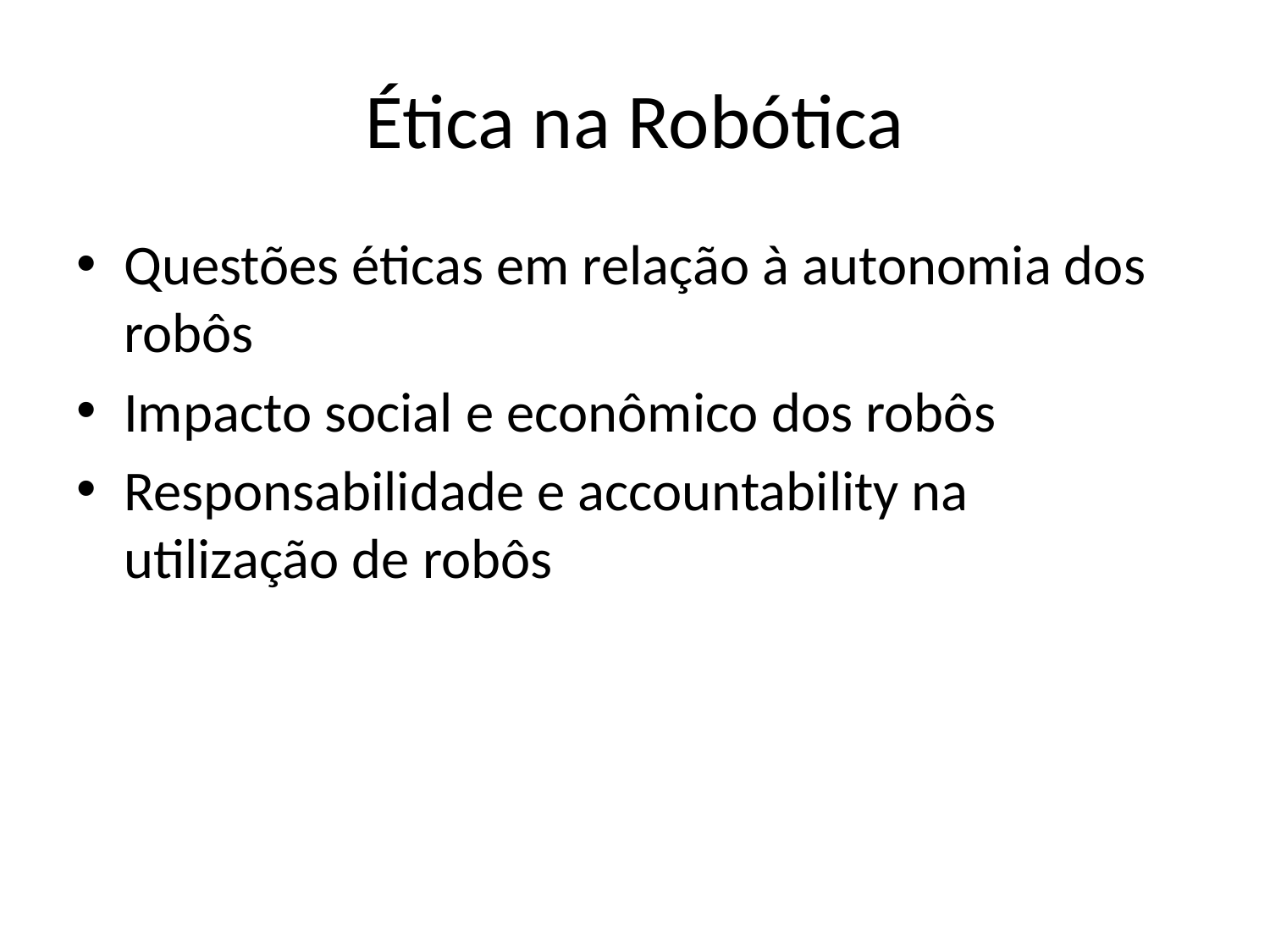

# Ética na Robótica
Questões éticas em relação à autonomia dos robôs
Impacto social e econômico dos robôs
Responsabilidade e accountability na utilização de robôs